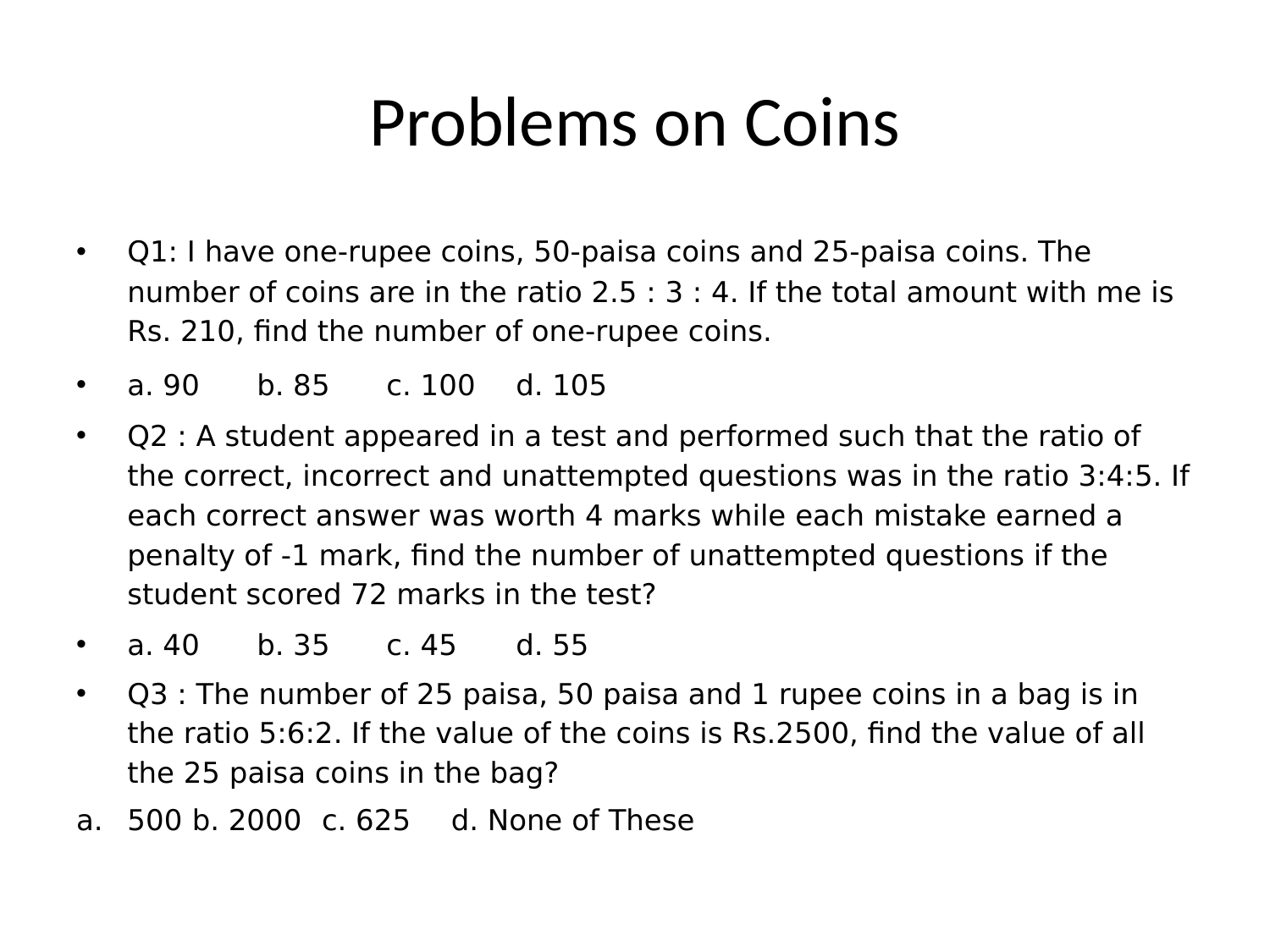

# Problems on Coins
Q1: I have one-rupee coins, 50-paisa coins and 25-paisa coins. The number of coins are in the ratio 2.5 : 3 : 4. If the total amount with me is Rs. 210, find the number of one-rupee coins.
a. 90 			b. 85 			c. 100 		d. 105
Q2 : A student appeared in a test and performed such that the ratio of the correct, incorrect and unattempted questions was in the ratio 3:4:5. If each correct answer was worth 4 marks while each mistake earned a penalty of -1 mark, find the number of unattempted questions if the student scored 72 marks in the test?
a. 40		b. 35		c. 45			d. 55
Q3 : The number of 25 paisa, 50 paisa and 1 rupee coins in a bag is in the ratio 5:6:2. If the value of the coins is Rs.2500, find the value of all the 25 paisa coins in the bag?
500		b. 2000		c. 625		d. None of These